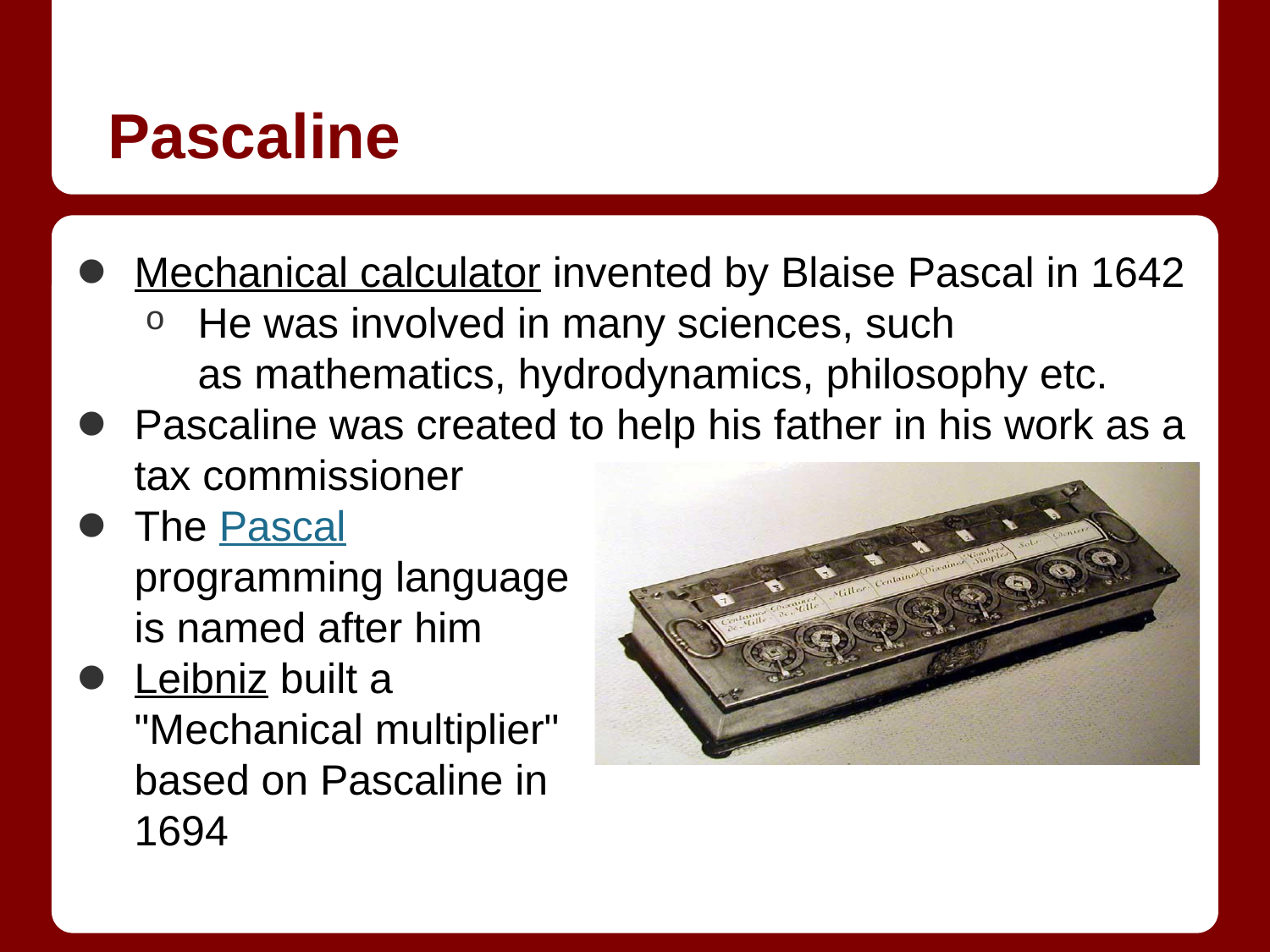

# Pascaline
Mechanical calculator invented by Blaise Pascal in 1642
He was involved in many sciences, such as mathematics, hydrodynamics, philosophy etc.
Pascaline was created to help his father in his work as a tax commissioner
The Pascal
programming language
is named after him
Leibniz built a
"Mechanical multiplier"
based on Pascaline in
1694